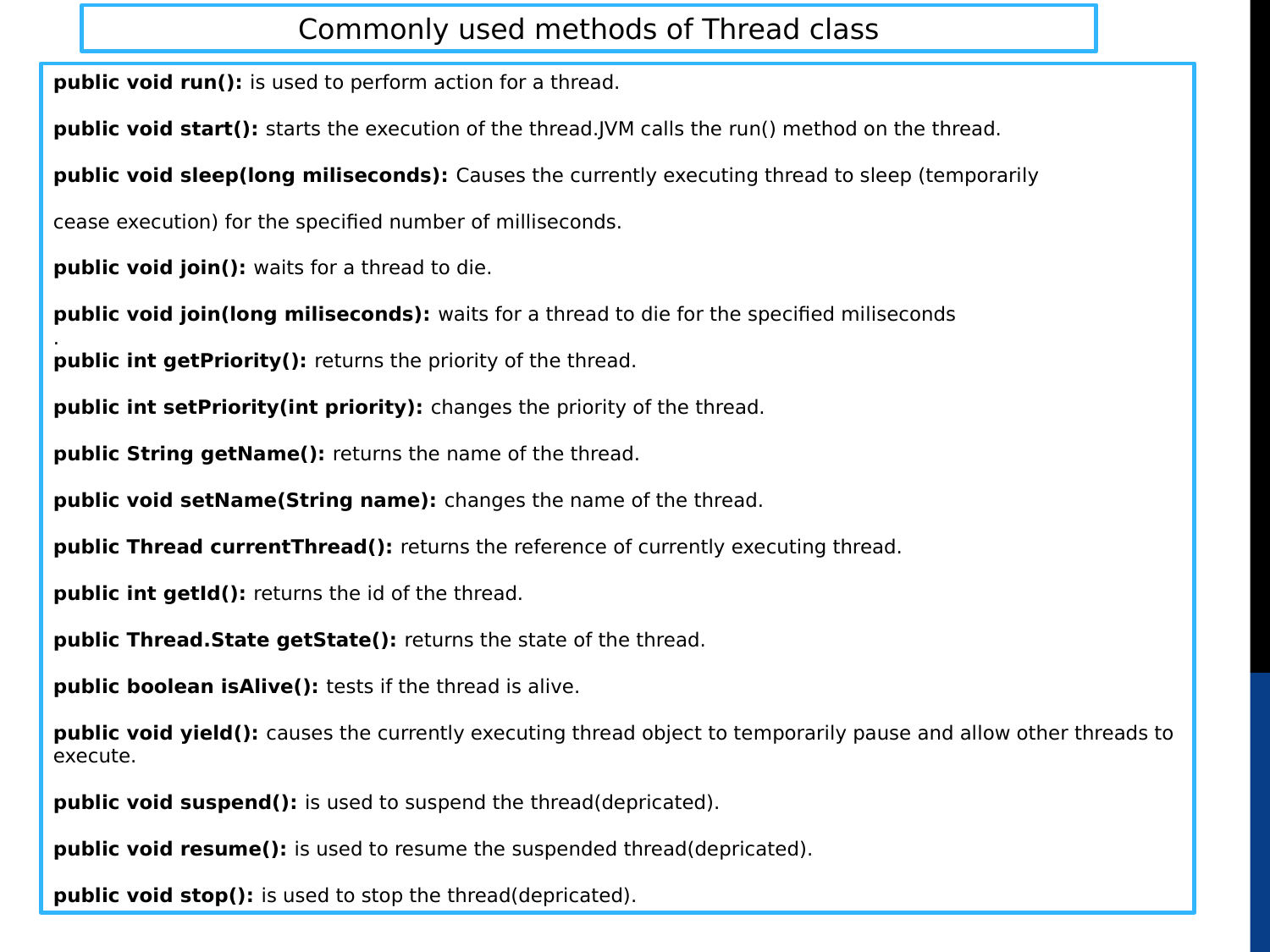

Commonly used methods of Thread class
public void run(): is used to perform action for a thread.

public void start(): starts the execution of the thread.JVM calls the run() method on the thread.

public void sleep(long miliseconds): Causes the currently executing thread to sleep (temporarily

cease execution) for the specified number of milliseconds.

public void join(): waits for a thread to die.

public void join(long miliseconds): waits for a thread to die for the specified miliseconds
.
public int getPriority(): returns the priority of the thread.

public int setPriority(int priority): changes the priority of the thread.

public String getName(): returns the name of the thread.

public void setName(String name): changes the name of the thread.

public Thread currentThread(): returns the reference of currently executing thread.

public int getId(): returns the id of the thread.

public Thread.State getState(): returns the state of the thread.

public boolean isAlive(): tests if the thread is alive.

public void yield(): causes the currently executing thread object to temporarily pause and allow other threads to execute.

public void suspend(): is used to suspend the thread(depricated).

public void resume(): is used to resume the suspended thread(depricated).

public void stop(): is used to stop the thread(depricated).